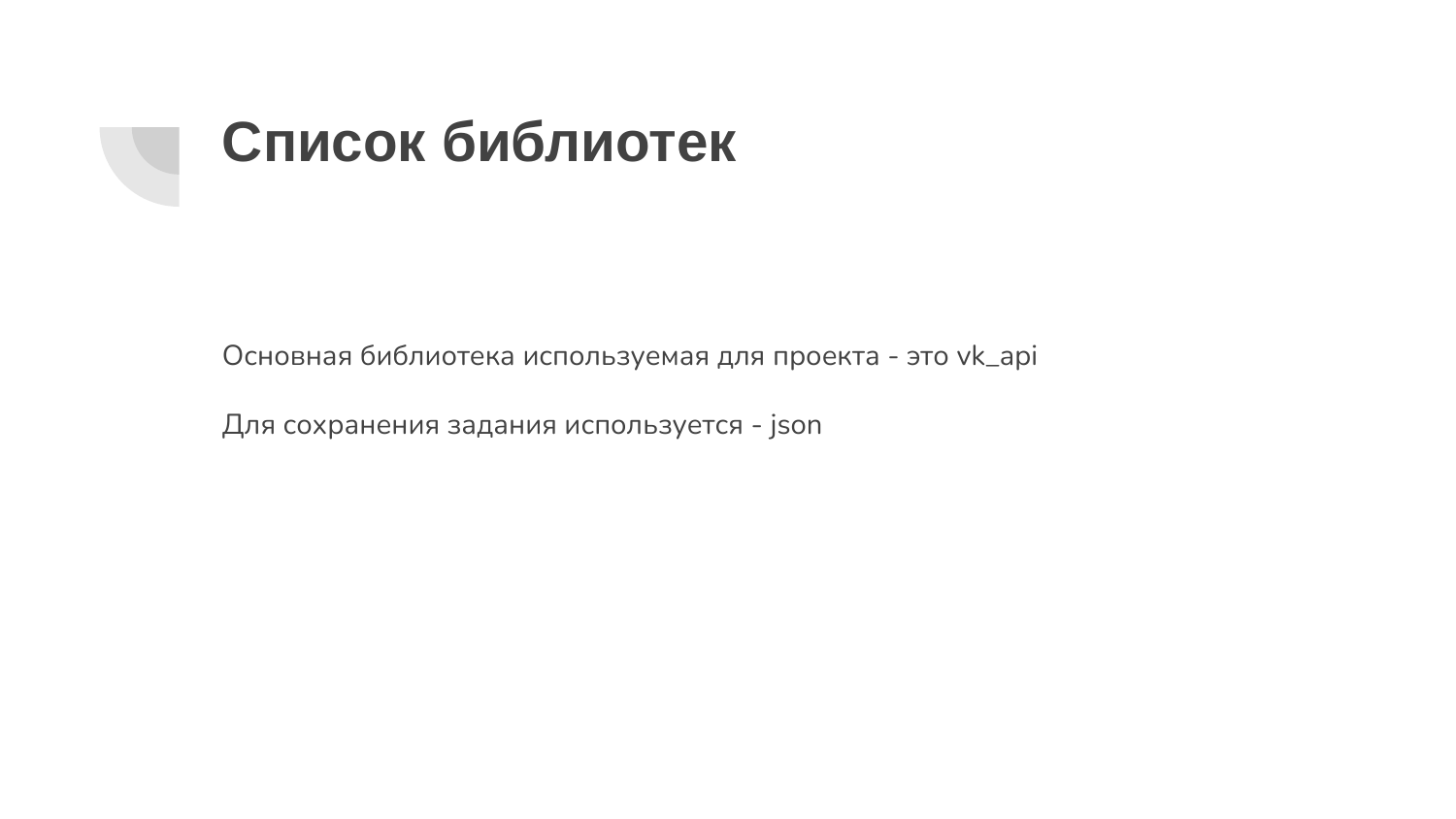

# Список библиотек
Основная библиотека используемая для проекта - это vk_api
Для сохранения задания используется - json